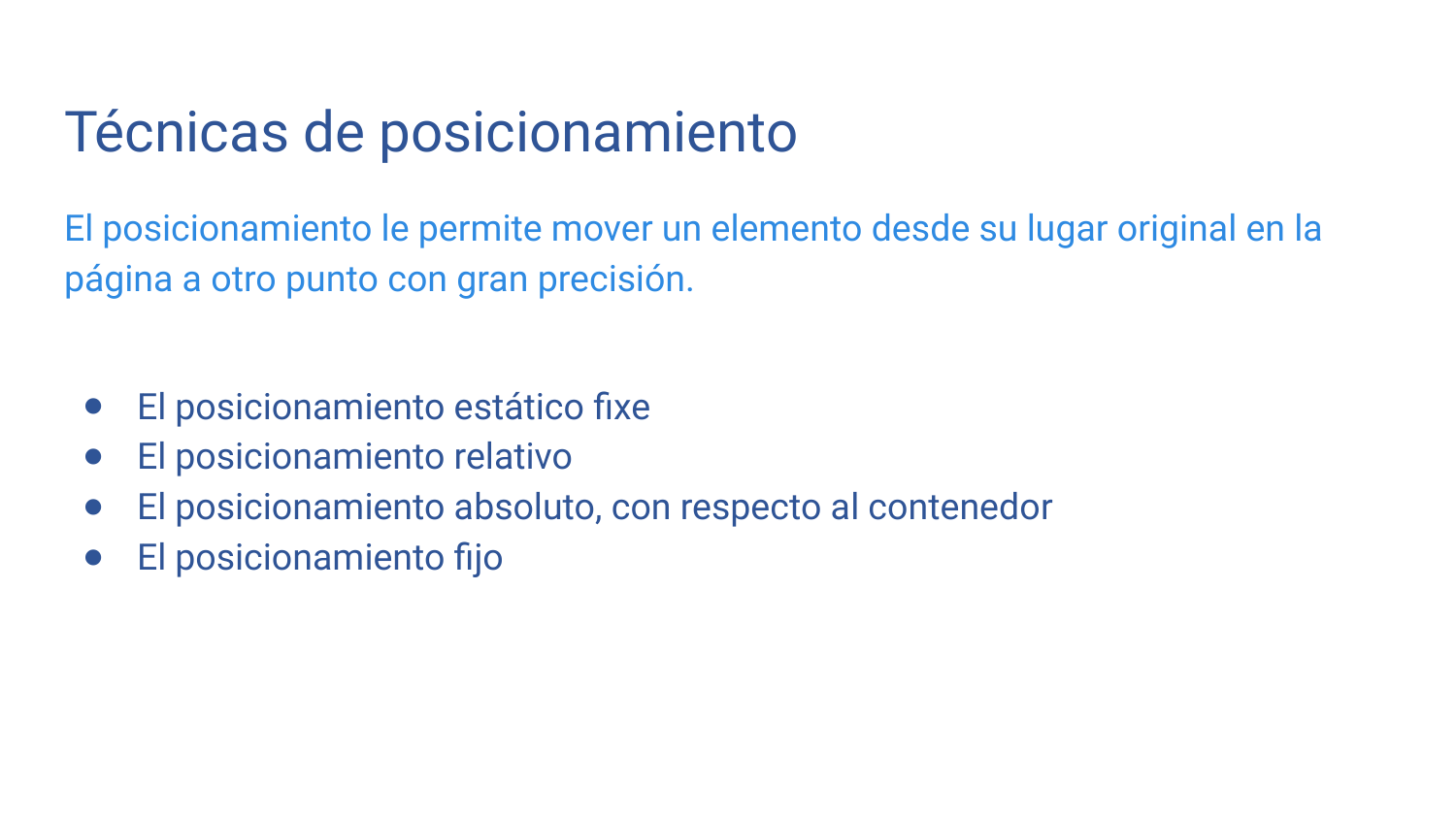

# Técnicas de posicionamiento

El posicionamiento le permite mover un elemento desde su lugar original en la página a otro punto con gran precisión.

El posicionamiento estático fixe
El posicionamiento relativo
El posicionamiento absoluto, con respecto al contenedor
El posicionamiento fijo